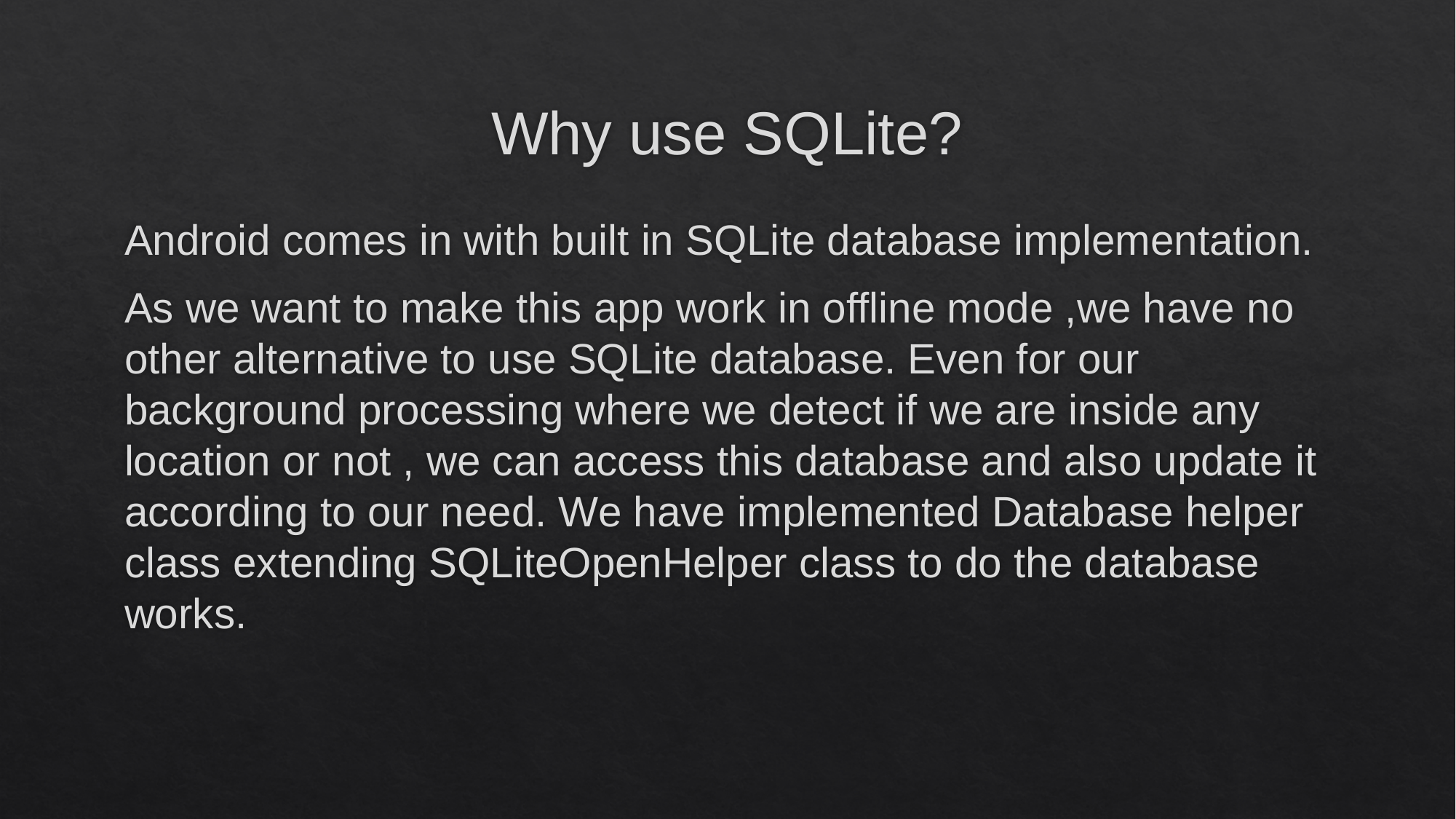

# Why use SQLite?
Android comes in with built in SQLite database implementation.
As we want to make this app work in offline mode ,we have no other alternative to use SQLite database. Even for our background processing where we detect if we are inside any location or not , we can access this database and also update it according to our need. We have implemented Database helper class extending SQLiteOpenHelper class to do the database works.